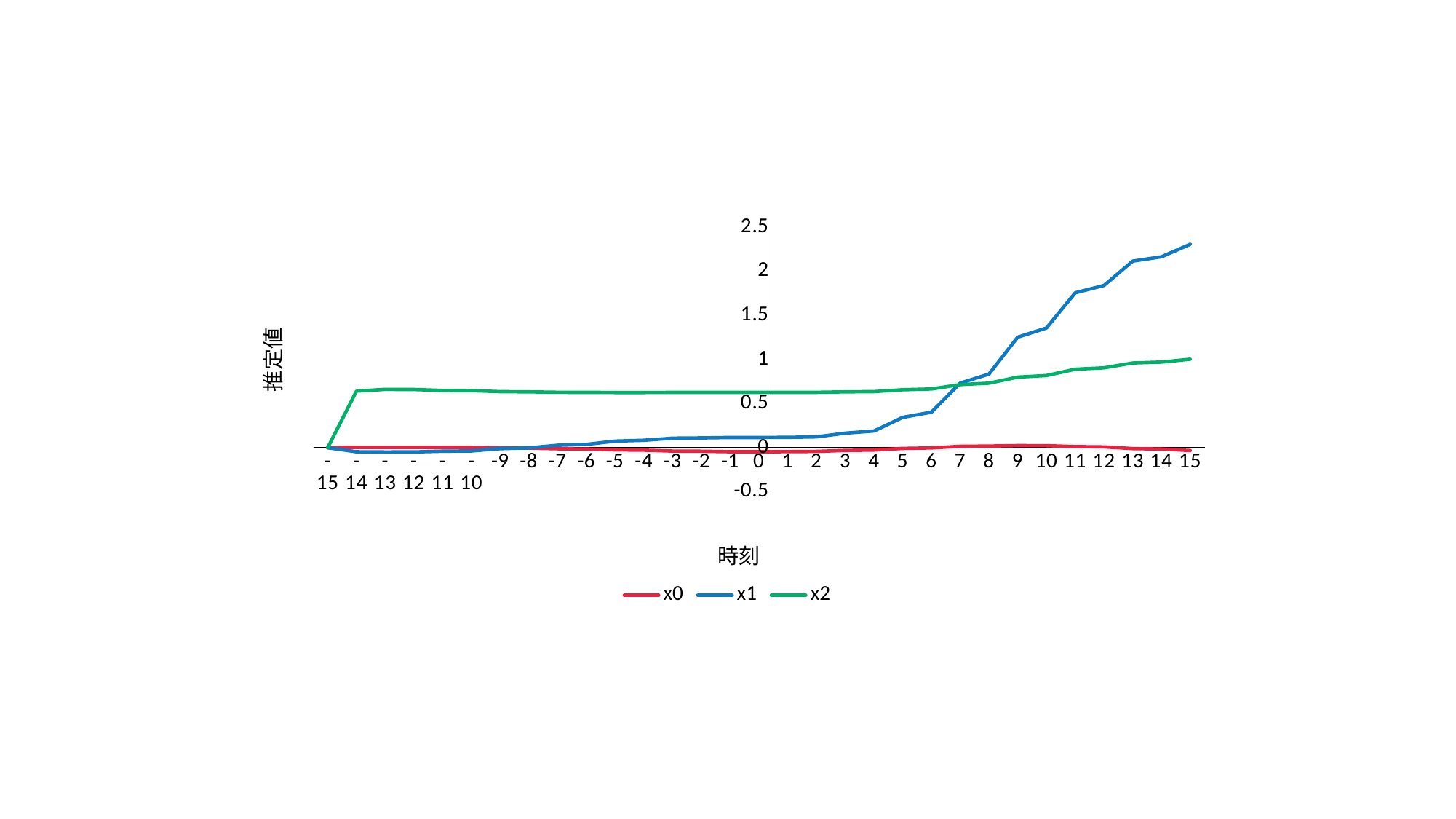

### Chart

| Category | x0 | x1 | x2 |
|---|---|---|---|
| -15 | 0.0 | 0.0 | 0.0 |
| -14 | 0.00327553798136718 | -0.0458575317391406 | 0.642005444347968 |
| -13 | 0.00355399928085685 | -0.0484808909254245 | 0.662156185870516 |
| -12 | 0.00348420792666441 | -0.0479898900198213 | 0.660895621677397 |
| -11 | 0.00215984432449573 | -0.0395790344081781 | 0.649722988040649 |
| -10 | 0.00164016528297609 | -0.0365595710913924 | 0.647532021041199 |
| -9 | -0.00316035721814064 | -0.0107821679175856 | 0.636164256767505 |
| -8 | -0.00505090920946354 | -0.00147424844272719 | 0.633663321760204 |
| -7 | -0.0117152755597297 | 0.0283850542889176 | 0.628807902392423 |
| -6 | -0.014114357271651 | 0.037998348969841 | 0.627948461204043 |
| -5 | -0.0247296617798298 | 0.0751998537512146 | 0.626551446132152 |
| -4 | -0.0278576253820951 | 0.084434638110915 | 0.626565798418779 |
| -3 | -0.0380128124909833 | 0.108234056186347 | 0.627326312040684 |
| -2 | -0.039915680033655 | 0.111390809765239 | 0.627506198248082 |
| -1 | -0.0452080236514932 | 0.116062199279681 | 0.627881911618594 |
| 0 | -0.0456909139647914 | 0.116057031412412 | 0.627885420452868 |
| 1 | -0.0443335494916341 | 0.117485121982681 | 0.628017386827981 |
| 2 | -0.0419533980507328 | 0.122935424198666 | 0.628605651539314 |
| 3 | -0.0307410700077489 | 0.16544488097051 | 0.633669071917674 |
| 4 | -0.0264475586082969 | 0.189901740694845 | 0.63681103380696 |
| 5 | -0.0076337221399316 | 0.344092672940863 | 0.657866746450513 |
| 6 | -0.00266884626027592 | 0.403120343686889 | 0.666368923257959 |
| 7 | 0.0159104739157869 | 0.733394289157902 | 0.716181934763086 |
| 8 | 0.0192131883916173 | 0.835910597044012 | 0.732355743366359 |
| 9 | 0.0244042800455057 | 1.25443901102043 | 0.801144421667703 |
| 10 | 0.0235832635909511 | 1.35848612855028 | 0.819035973693338 |
| 11 | 0.0131514006214892 | 1.75737907961023 | 0.890642608088473 |
| 12 | 0.00917909966626345 | 1.84063185532266 | 0.90639693498155 |
| 13 | -0.00972435095371567 | 2.1162973979266 | 0.961352425931769 |
| 14 | -0.0144550215259641 | 2.16561716894977 | 0.971881553073991 |
| 15 | -0.0320957239817483 | 2.30764973445609 | 1.00439464508096 |